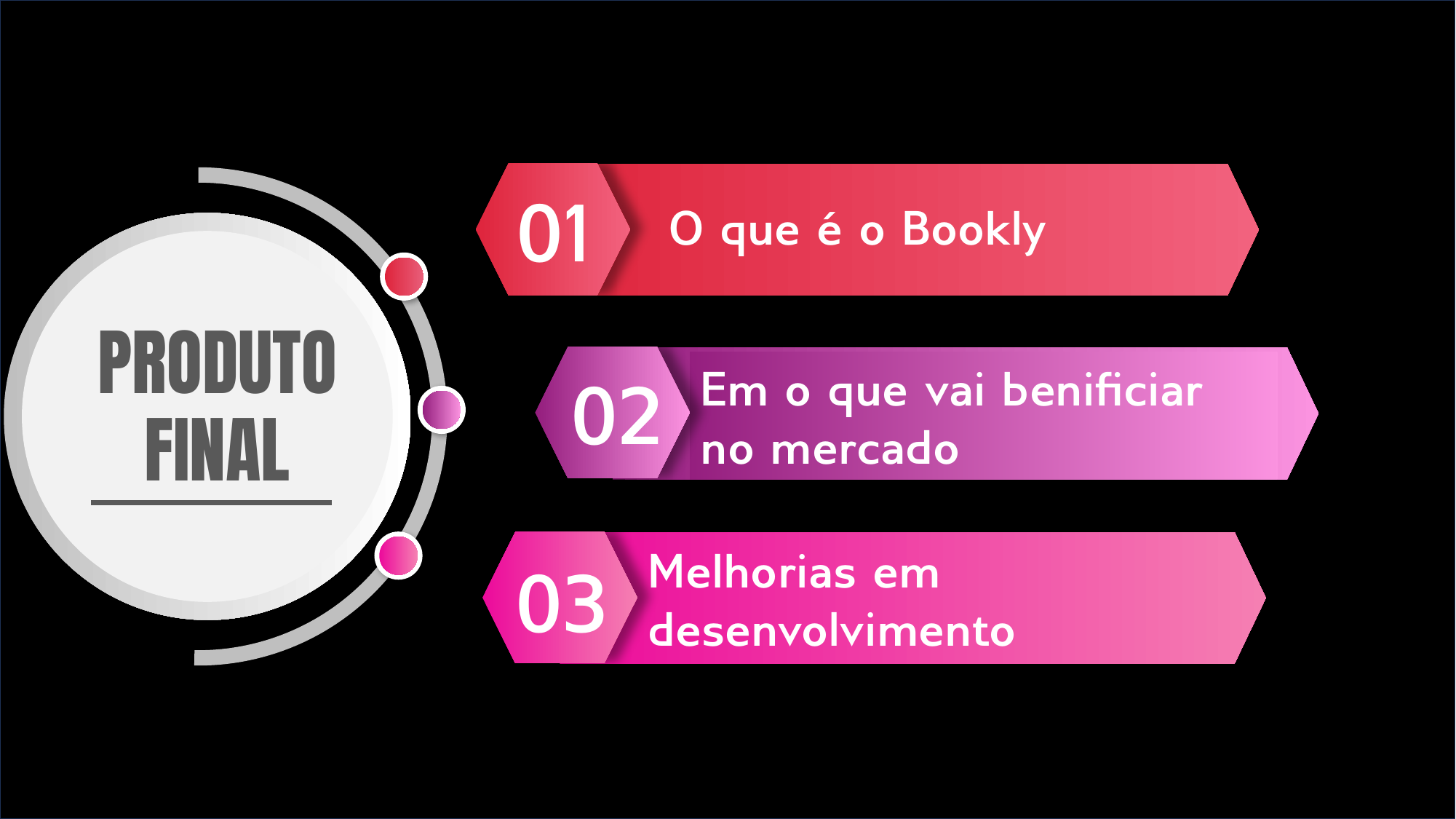

01

O que é o Bookly

PRODUTO
FINAL

02

Em o que vai benificiar no mercado

03

Melhorias em desenvolvimento